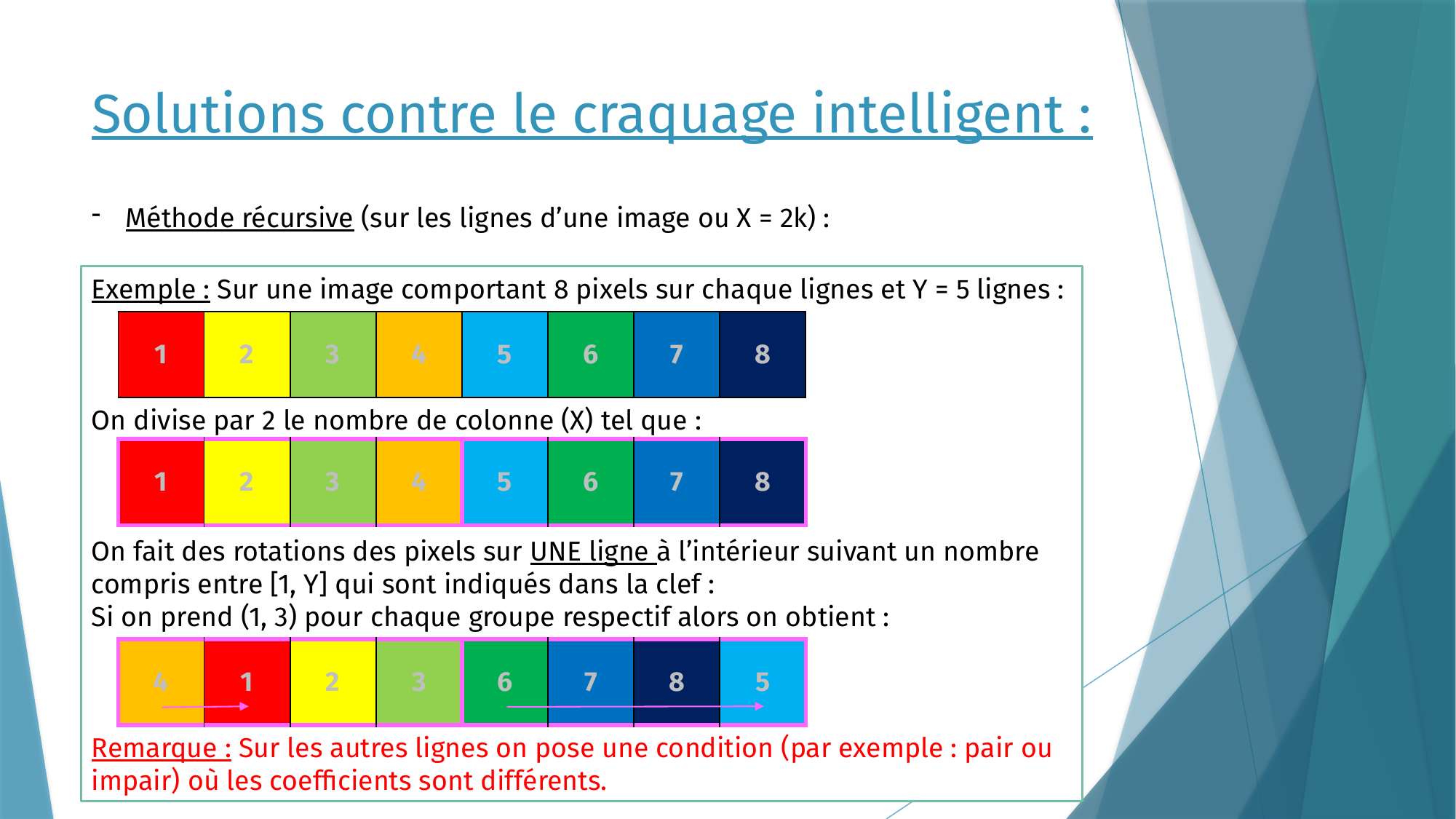

# Solutions contre le craquage intelligent :
Méthode récursive (sur les lignes d’une image ou X = 2k) :
Exemple : Sur une image comportant 8 pixels sur chaque lignes et Y = 5 lignes :

On divise par 2 le nombre de colonne (X) tel que :

On fait des rotations des pixels sur UNE ligne à l’intérieur suivant un nombre compris entre [1, Y] qui sont indiqués dans la clef :
Si on prend (1, 3) pour chaque groupe respectif alors on obtient :

Remarque : Sur les autres lignes on pose une condition (par exemple : pair ou impair) où les coefficients sont différents.
| 1 | 2 | 3 | 4 | 5 | 6 | 7 | 8 |
| --- | --- | --- | --- | --- | --- | --- | --- |
| 1 | 2 | 3 | 4 | 5 | 6 | 7 | 8 |
| --- | --- | --- | --- | --- | --- | --- | --- |
| 4 | 1 | 2 | 3 | 6 | 7 | 8 | 5 |
| --- | --- | --- | --- | --- | --- | --- | --- |